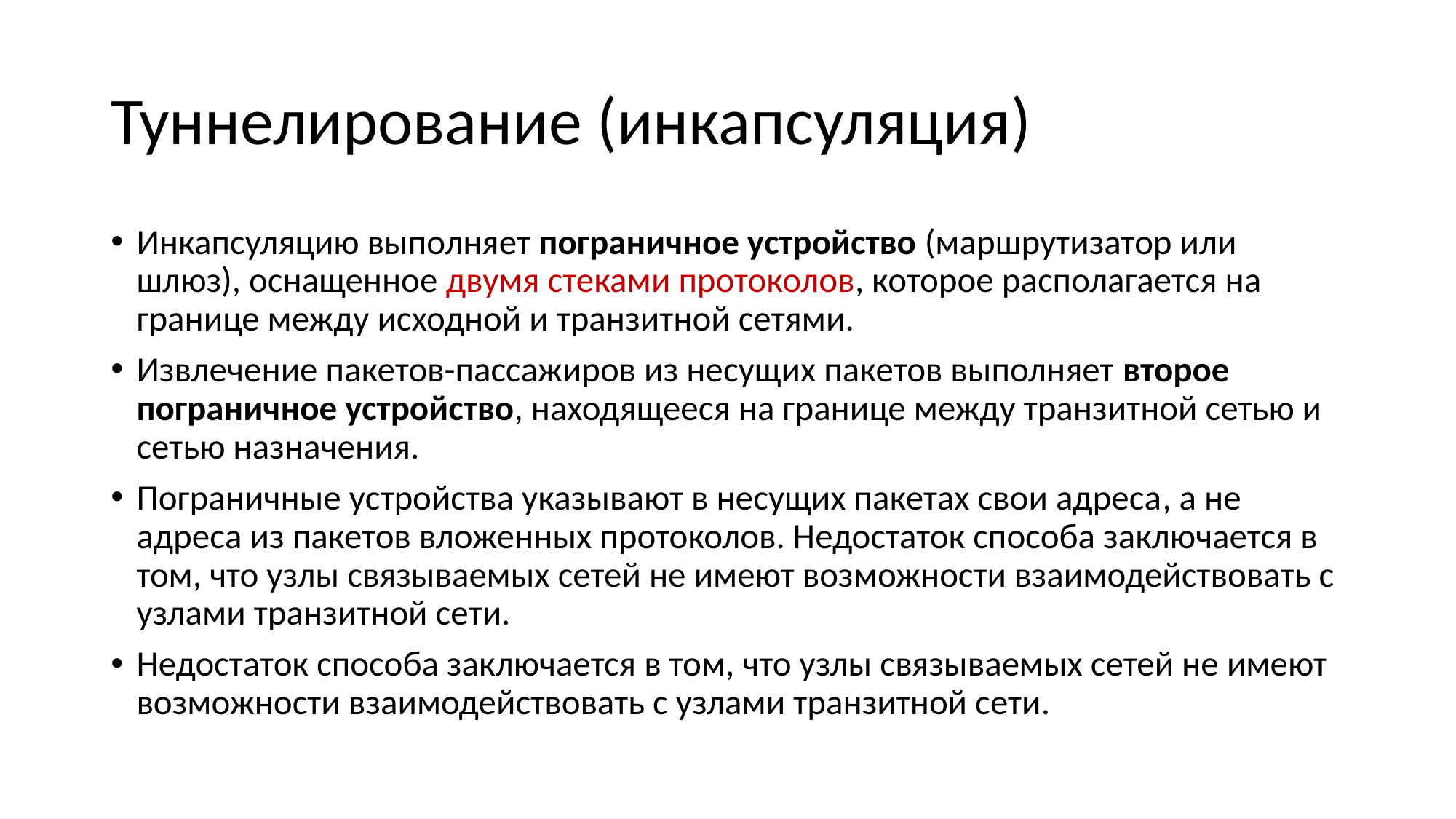

# Туннелирование (инкапсуляция)
Инкапсуляцию выполняет пограничное устройство (маршрутизатор или шлюз), оснащенное двумя стеками протоколов, которое располагается на границе между исходной и транзитной сетями.
Извлечение пакетов-пассажиров из несущих пакетов выполняет второе пограничное устройство, находящееся на границе между транзитной сетью и сетью назначения.
Пограничные устройства указывают в несущих пакетах свои адреса, а не адреса из пакетов вложенных протоколов. Недостаток способа заключается в том, что узлы связываемых сетей не имеют возможности взаимодействовать с узлами транзитной сети.
Недостаток способа заключается в том, что узлы связываемых сетей не имеют возможности взаимодействовать с узлами транзитной сети.